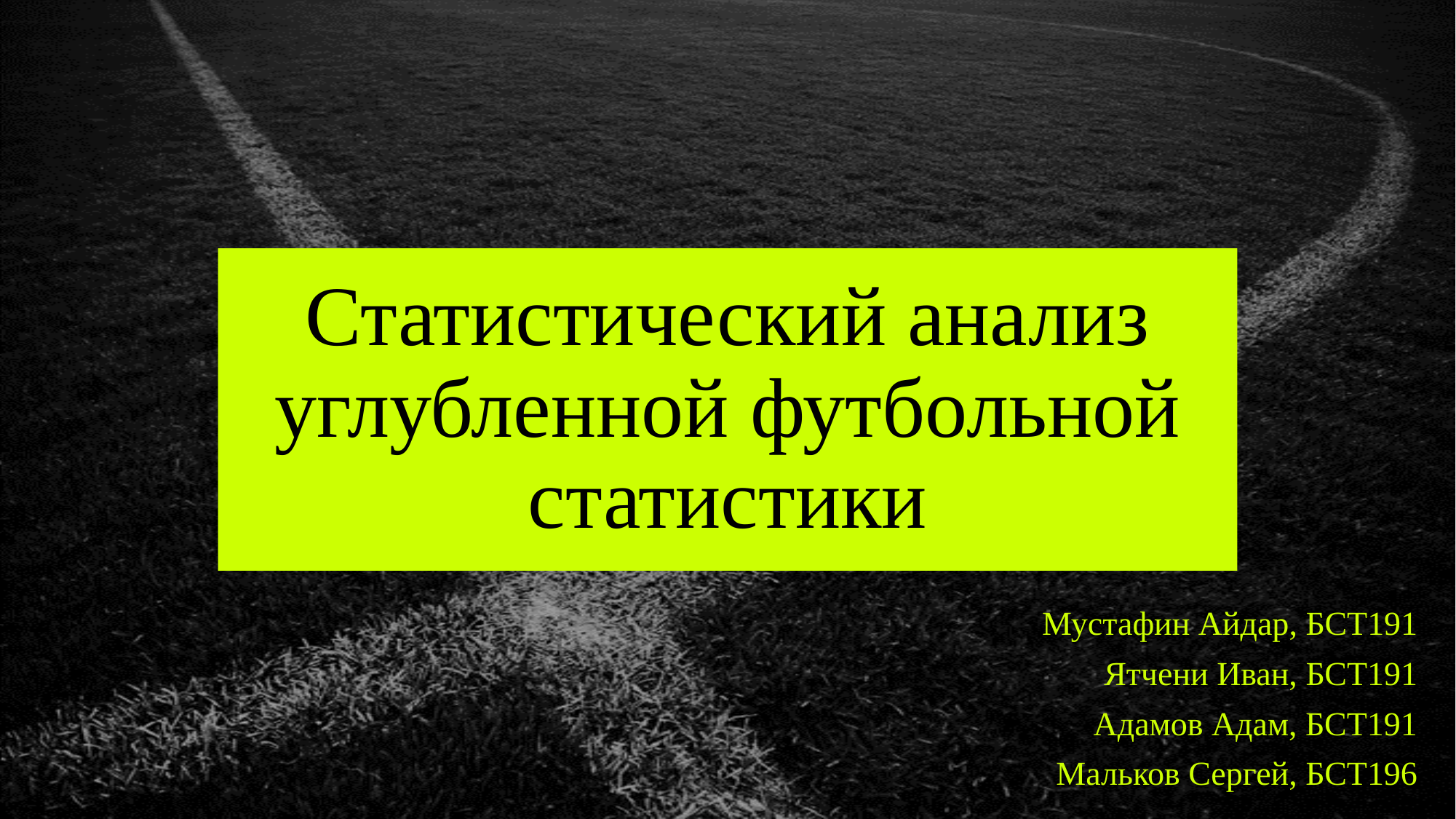

# Статистический анализ углубленной футбольной статистики
Мустафин Айдар, БСТ191
Ятчени Иван, БСТ191
Адамов Адам, БСТ191
Мальков Сергей, БСТ196